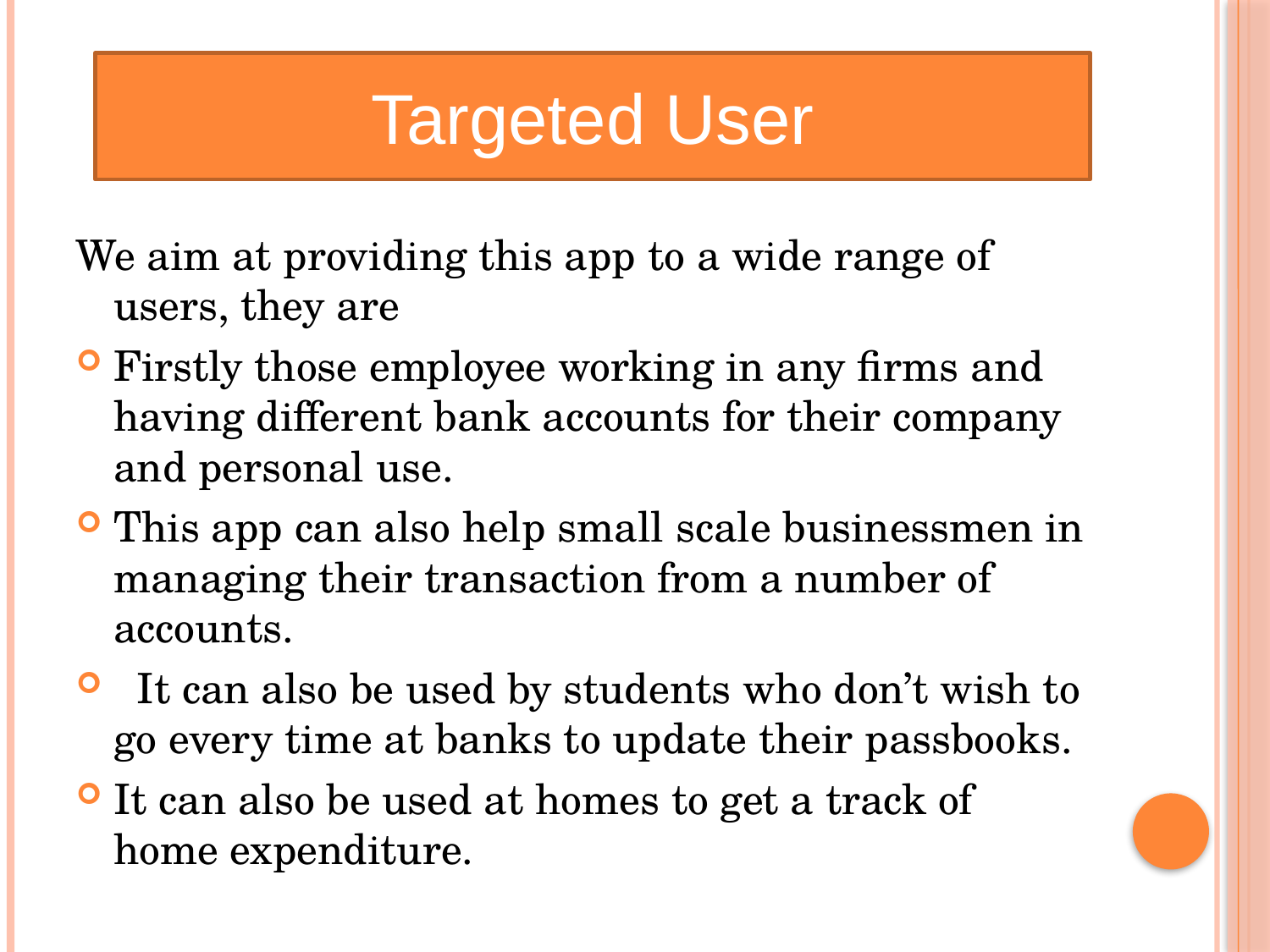

Targeted User
We aim at providing this app to a wide range of users, they are
Firstly those employee working in any firms and having different bank accounts for their company and personal use.
This app can also help small scale businessmen in managing their transaction from a number of accounts.
  It can also be used by students who don’t wish to go every time at banks to update their passbooks.
It can also be used at homes to get a track of home expenditure.